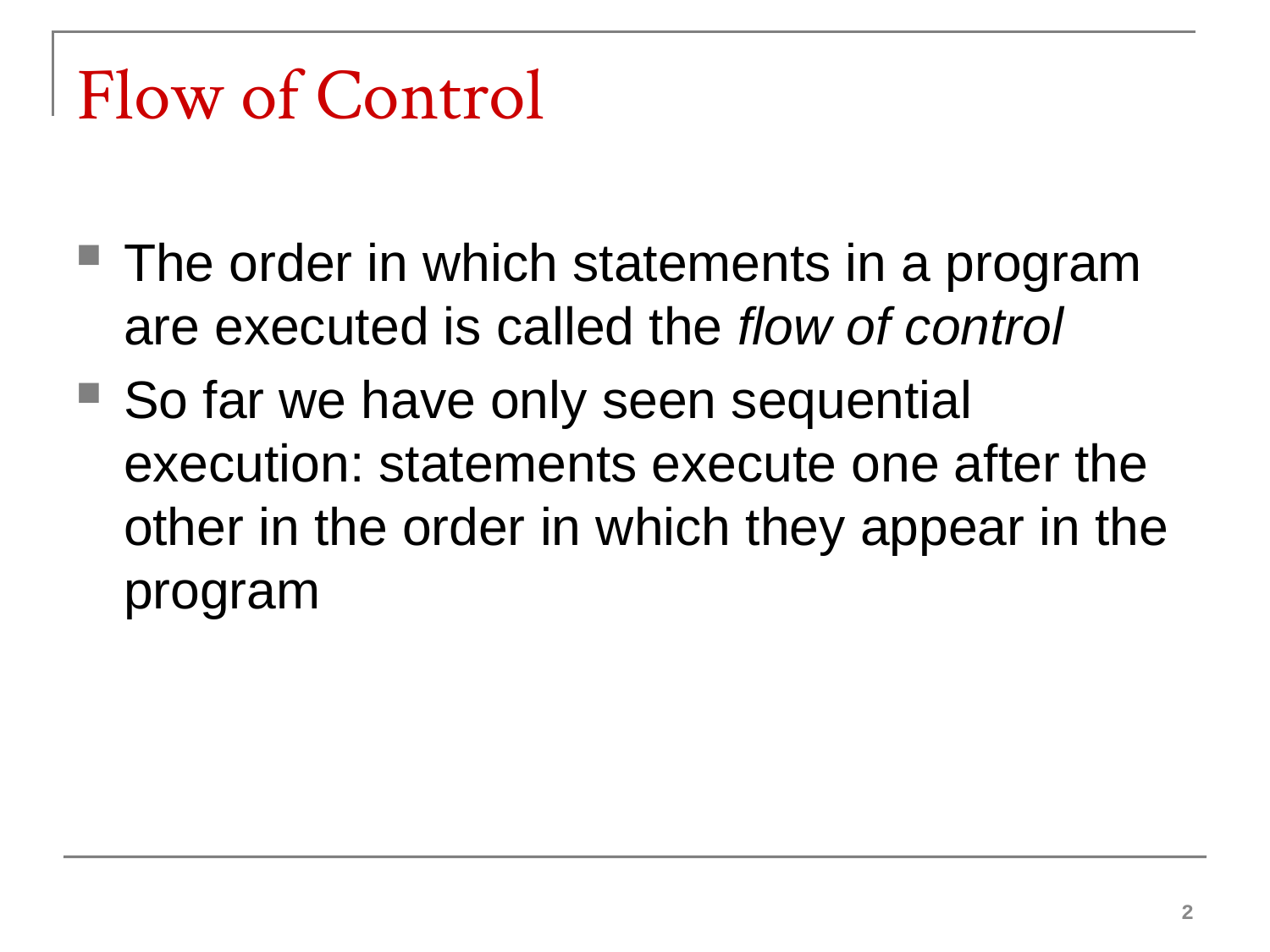

# Flow of Control
The order in which statements in a program are executed is called the flow of control
So far we have only seen sequential execution: statements execute one after the other in the order in which they appear in the program
2